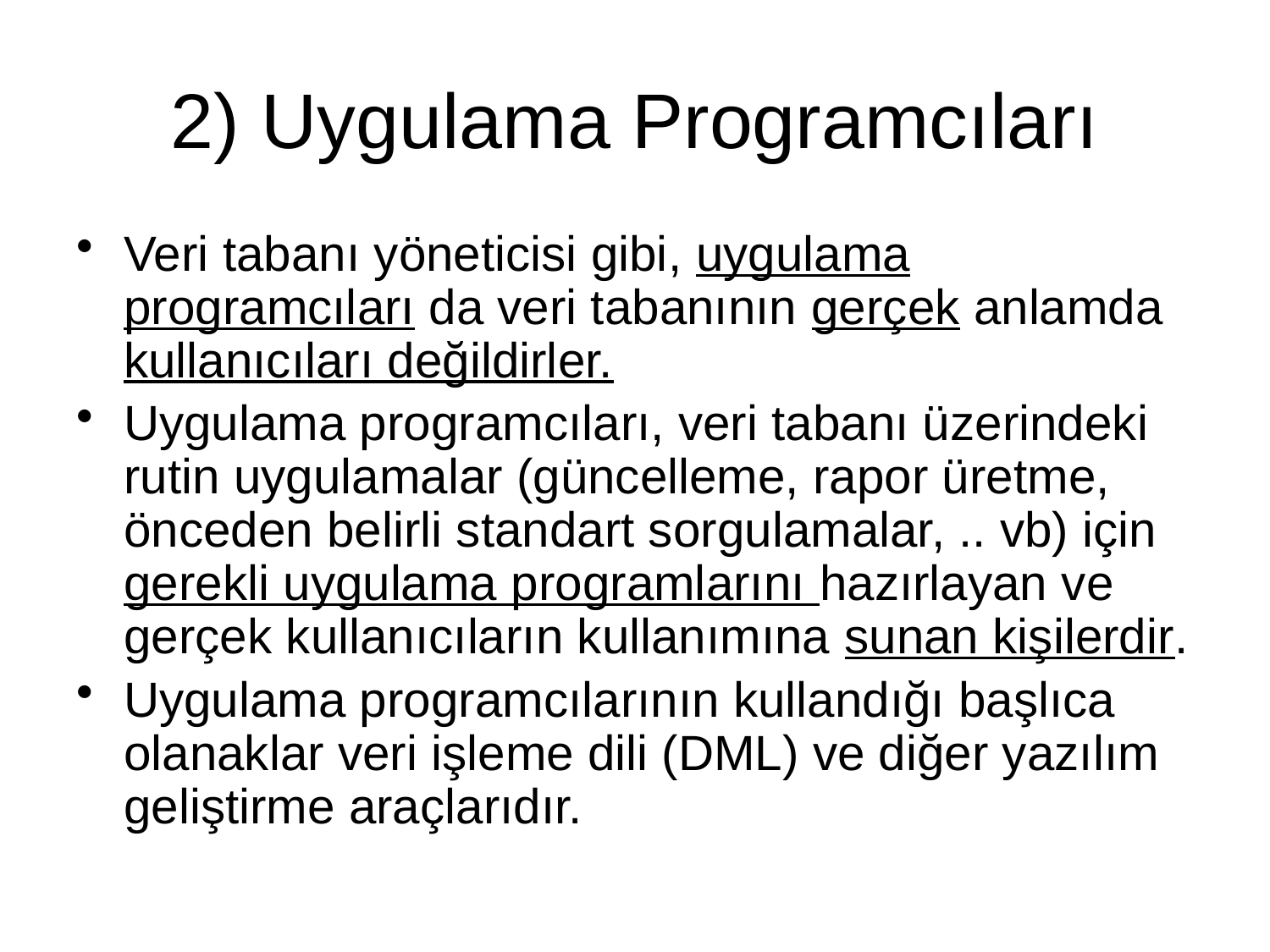

# 2) Uygulama Programcıları
Veri tabanı yöneticisi gibi, uygulama programcıları da veri tabanının gerçek anlamda kullanıcıları değildirler.
Uygulama programcıları, veri tabanı üzerindeki rutin uygulamalar (güncelleme, rapor üretme, önceden belirli standart sorgulamalar, .. vb) için gerekli uygulama programlarını hazırlayan ve gerçek kullanıcıların kullanımına sunan kişilerdir.
Uygulama programcılarının kullandığı başlıca olanaklar veri işleme dili (DML) ve diğer yazılım geliştirme araçlarıdır.